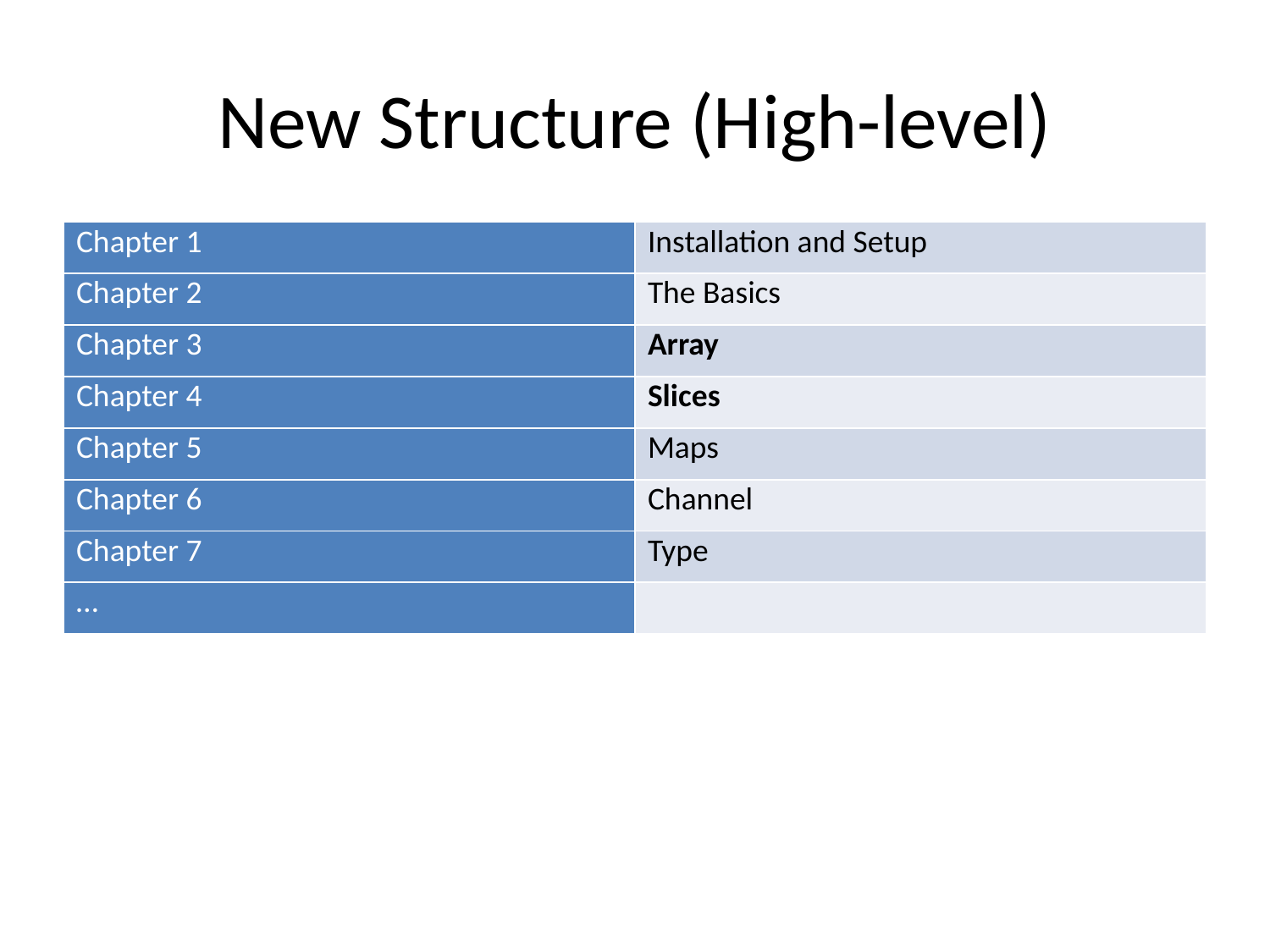

# New Structure (High-level)
| Chapter 1 | Installation and Setup |
| --- | --- |
| Chapter 2 | The Basics |
| Chapter 3 | Array |
| Chapter 4 | Slices |
| Chapter 5 | Maps |
| Chapter 6 | Channel |
| Chapter 7 | Type |
| … |  |